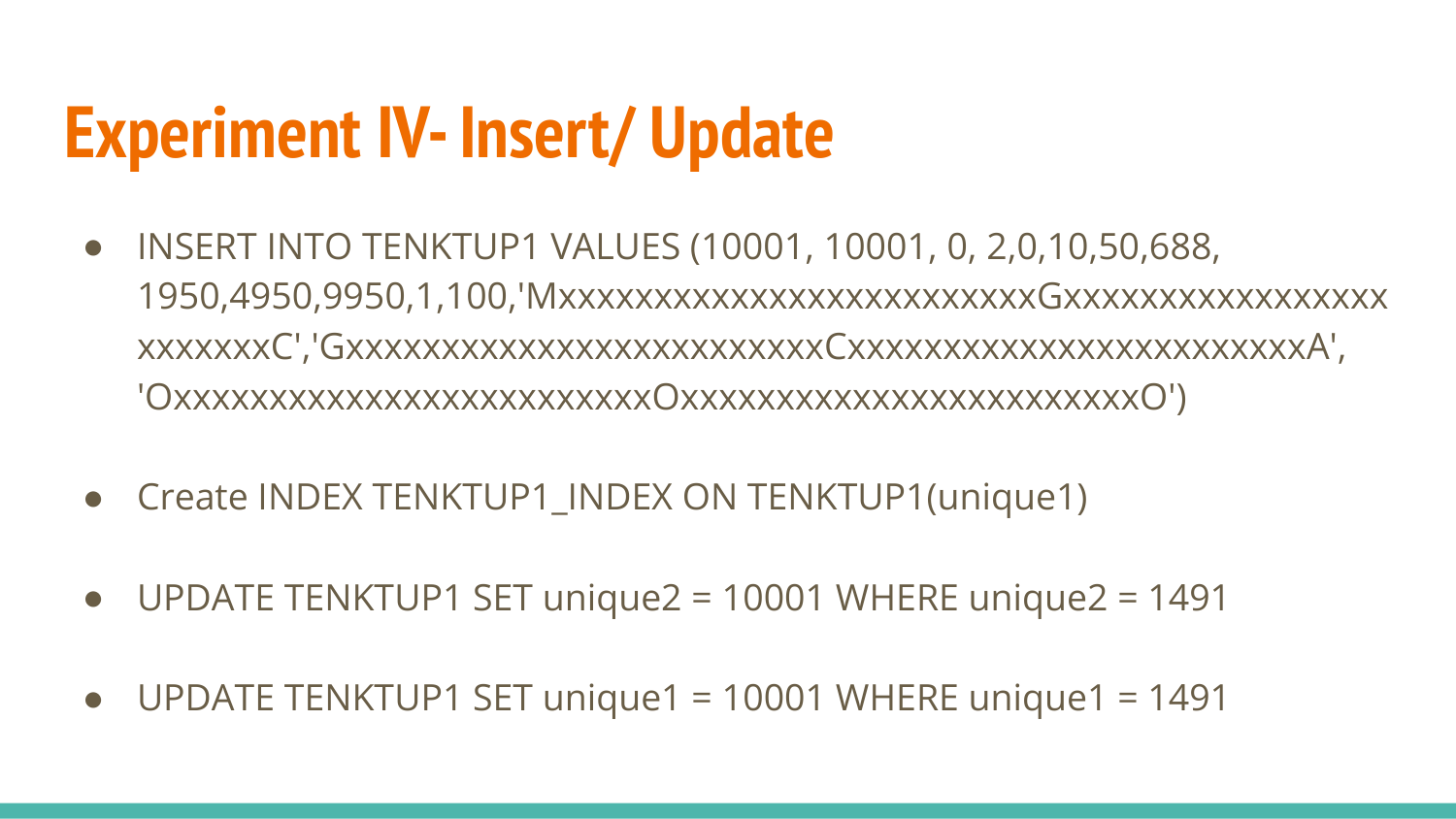

# Experiment IV- Insert/ Update
INSERT INTO TENKTUP1 VALUES (10001, 10001, 0, 2,0,10,50,688,
1950,4950,9950,1,100,'MxxxxxxxxxxxxxxxxxxxxxxxxxGxxxxxxxxxxxxxxxxxxxxxxxxC','GxxxxxxxxxxxxxxxxxxxxxxxxxCxxxxxxxxxxxxxxxxxxxxxxxxA',
'OxxxxxxxxxxxxxxxxxxxxxxxxxOxxxxxxxxxxxxxxxxxxxxxxxxO')

Create INDEX TENKTUP1_INDEX ON TENKTUP1(unique1)

UPDATE TENKTUP1 SET unique2 = 10001 WHERE unique2 = 1491

UPDATE TENKTUP1 SET unique1 = 10001 WHERE unique1 = 1491